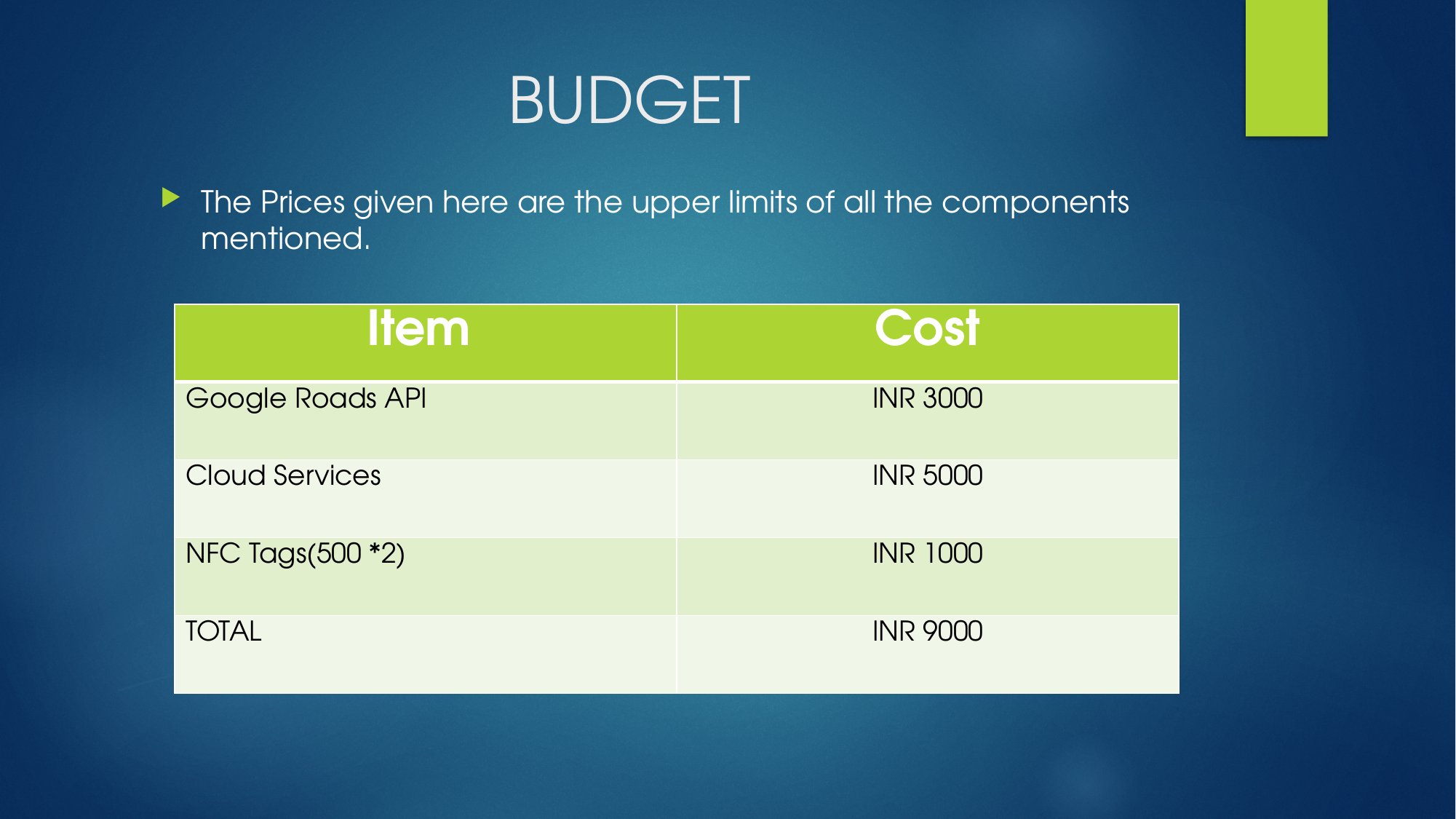

# BUDGET
The Prices given here are the upper limits of all the components mentioned.

| Item | Cost |
| --- | --- |
| Google Roads API | INR 3000 |
| Cloud Services | INR 5000 |
| NFC Tags(500 \*2) | INR 1000 |
| TOTAL | INR 9000 |